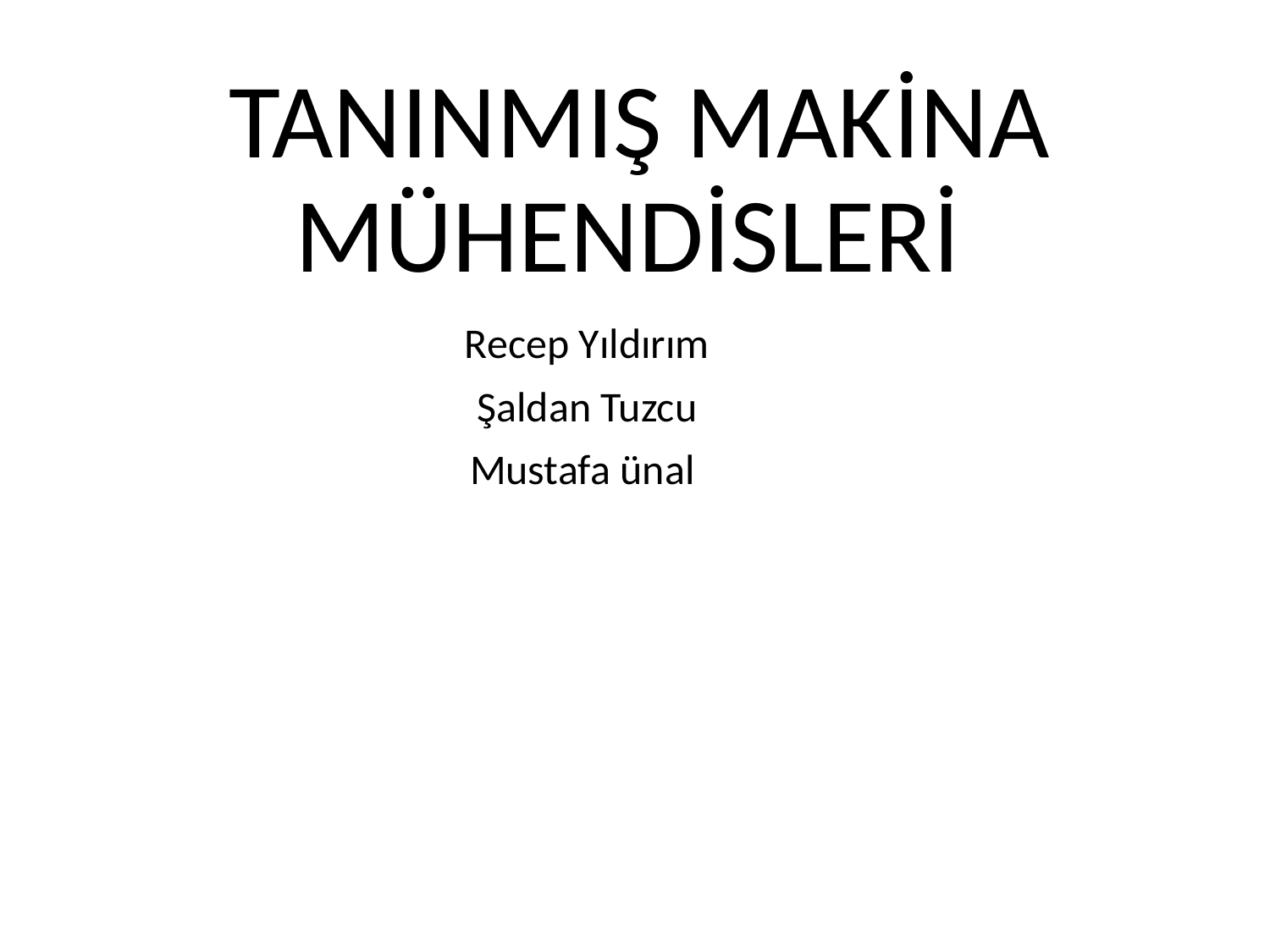

# TANINMIŞ MAKİNA MÜHENDİSLERİ
Recep Yıldırım
Şaldan Tuzcu
Mustafa ünal